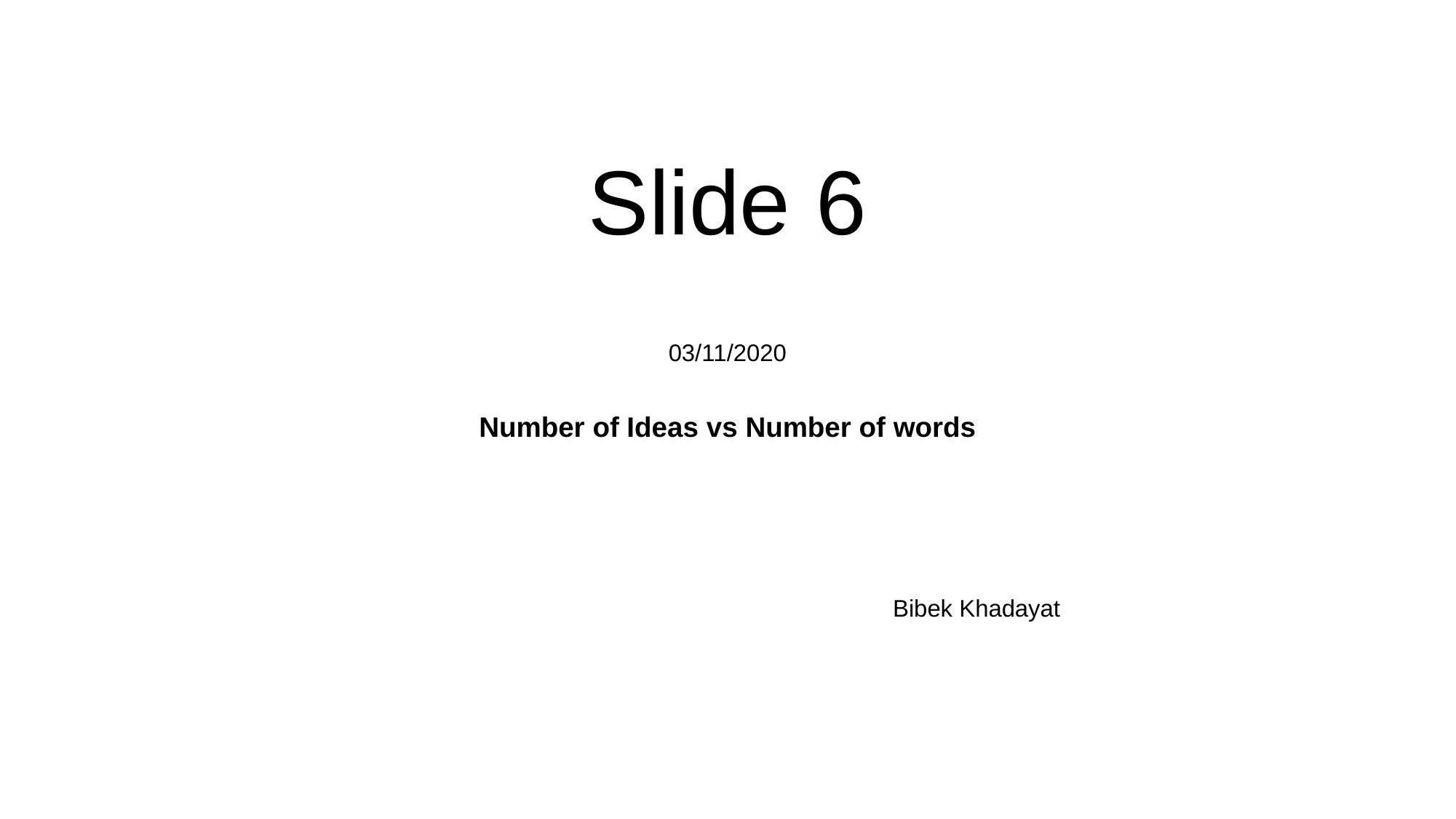

# Slide 6
03/11/2020

Number of Ideas vs Number of words

                                                                          Bibek Khadayat